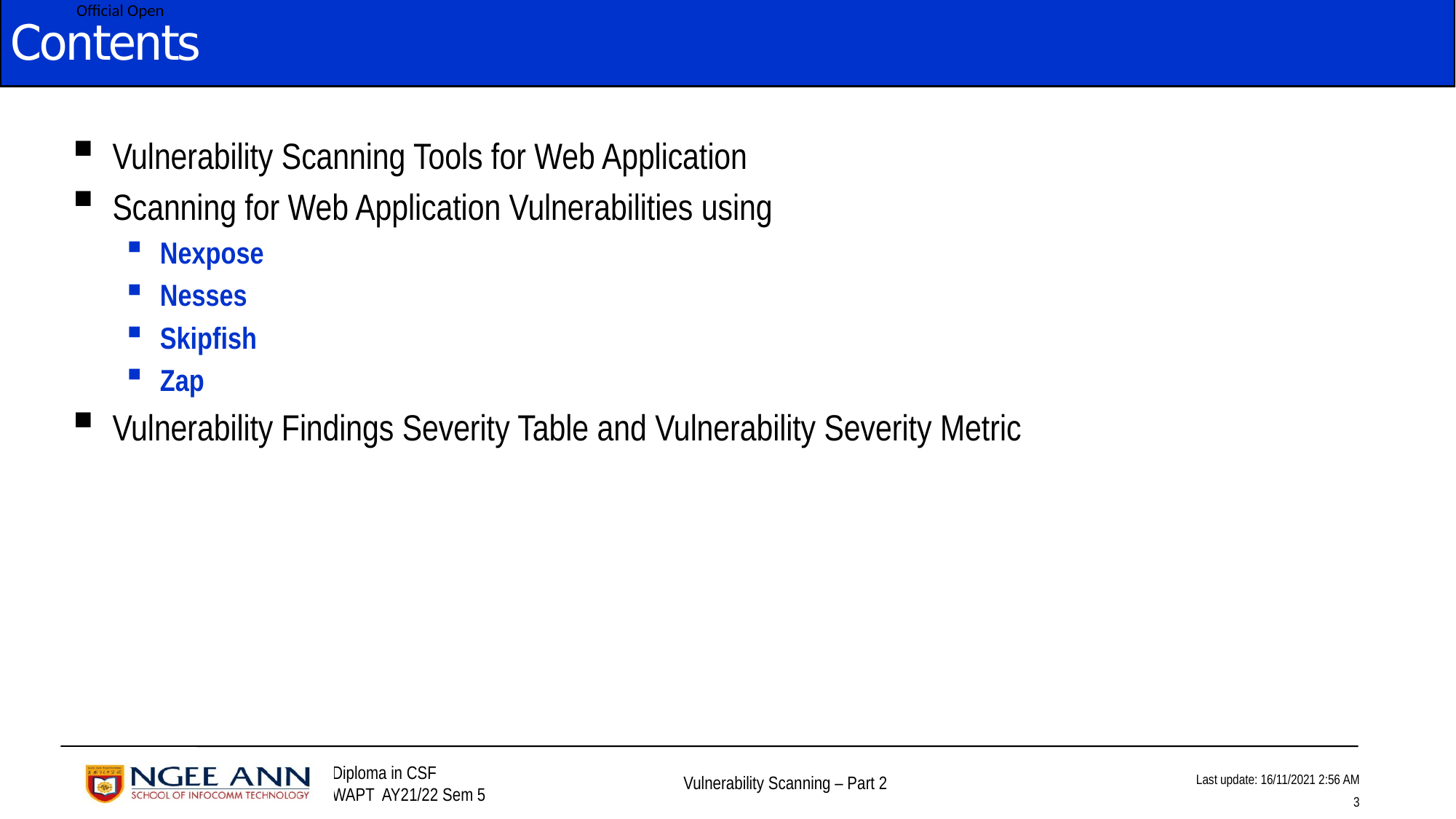

# Contents
Vulnerability Scanning Tools for Web Application
Scanning for Web Application Vulnerabilities using
Nexpose
Nesses
Skipfish
Zap
Vulnerability Findings Severity Table and Vulnerability Severity Metric